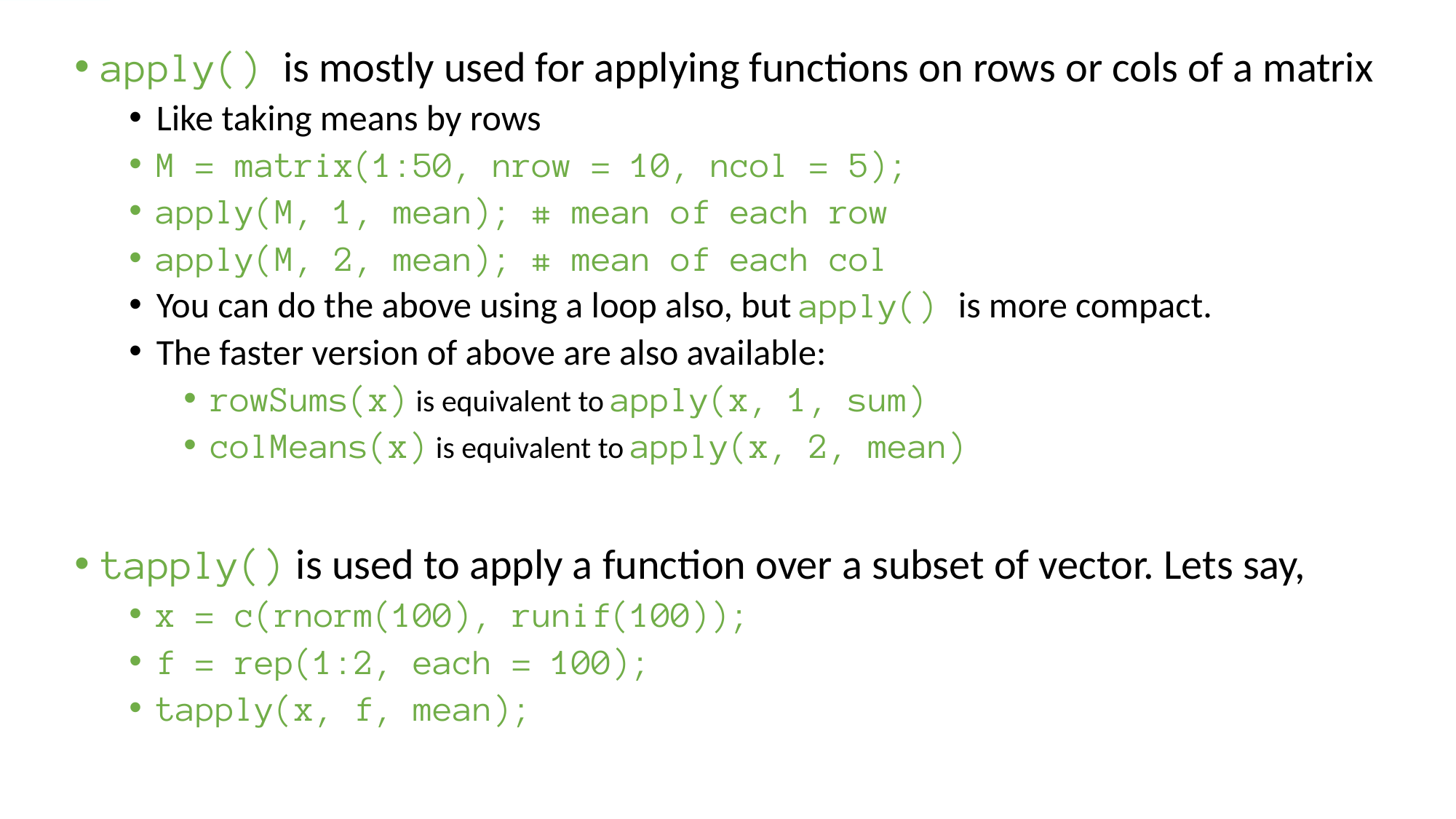

apply() is mostly used for applying functions on rows or cols of a matrix
Like taking means by rows
M = matrix(1:50, nrow = 10, ncol = 5);
apply(M, 1, mean); # mean of each row
apply(M, 2, mean); # mean of each col
You can do the above using a loop also, but apply() is more compact.
The faster version of above are also available:
rowSums(x) is equivalent to apply(x, 1, sum)
colMeans(x) is equivalent to apply(x, 2, mean)

tapply() is used to apply a function over a subset of vector. Lets say,
x = c(rnorm(100), runif(100));
f = rep(1:2, each = 100);
tapply(x, f, mean);